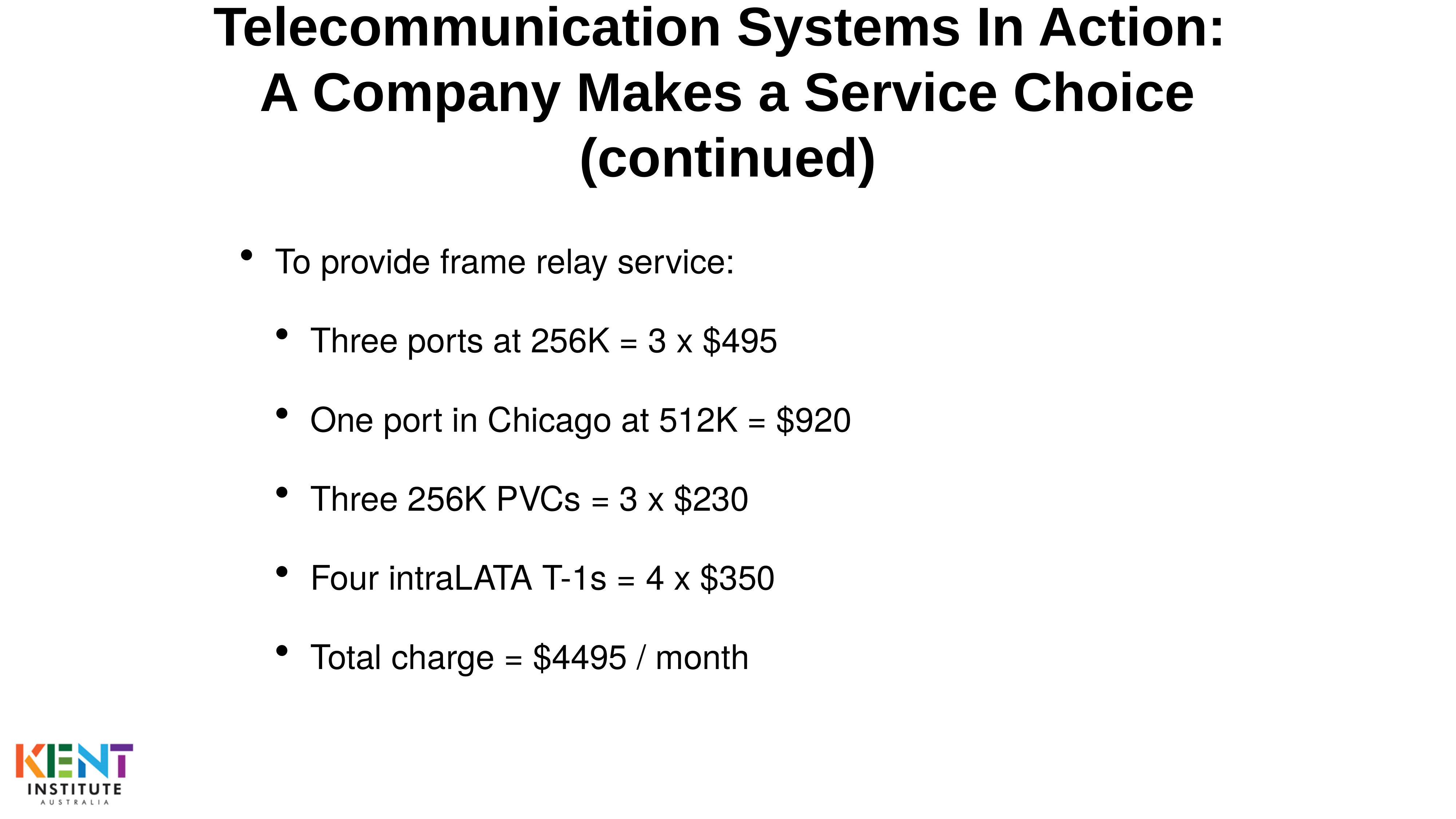

# Telecommunication Systems In Action: A Company Makes a Service Choice (continued)

To provide frame relay service:
Three ports at 256K = 3 x $495
One port in Chicago at 512K = $920
Three 256K PVCs = 3 x $230
Four intraLATA T-1s = 4 x $350
Total charge = $4495 / month

35